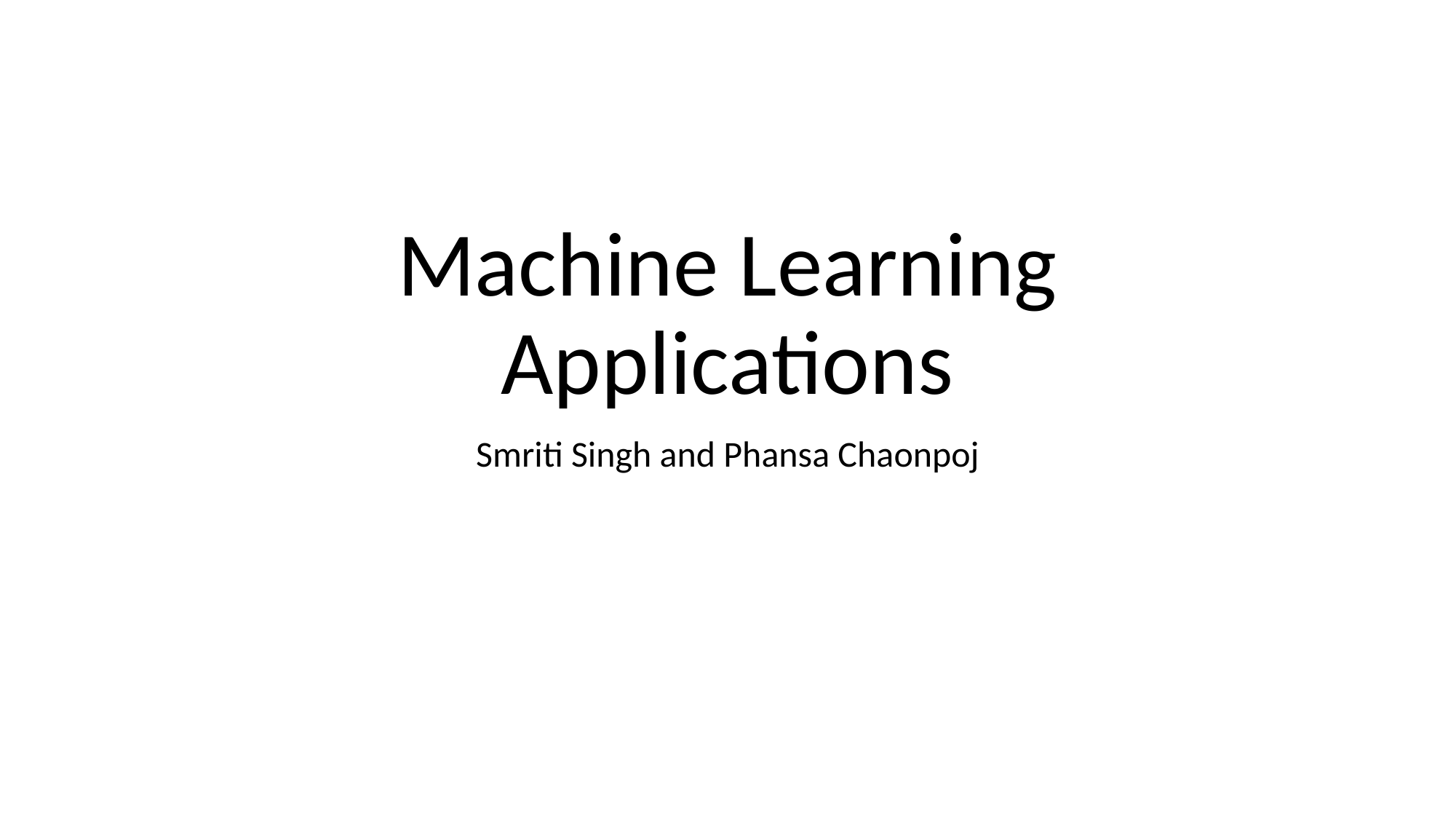

# Machine Learning Applications
Smriti Singh and Phansa Chaonpoj